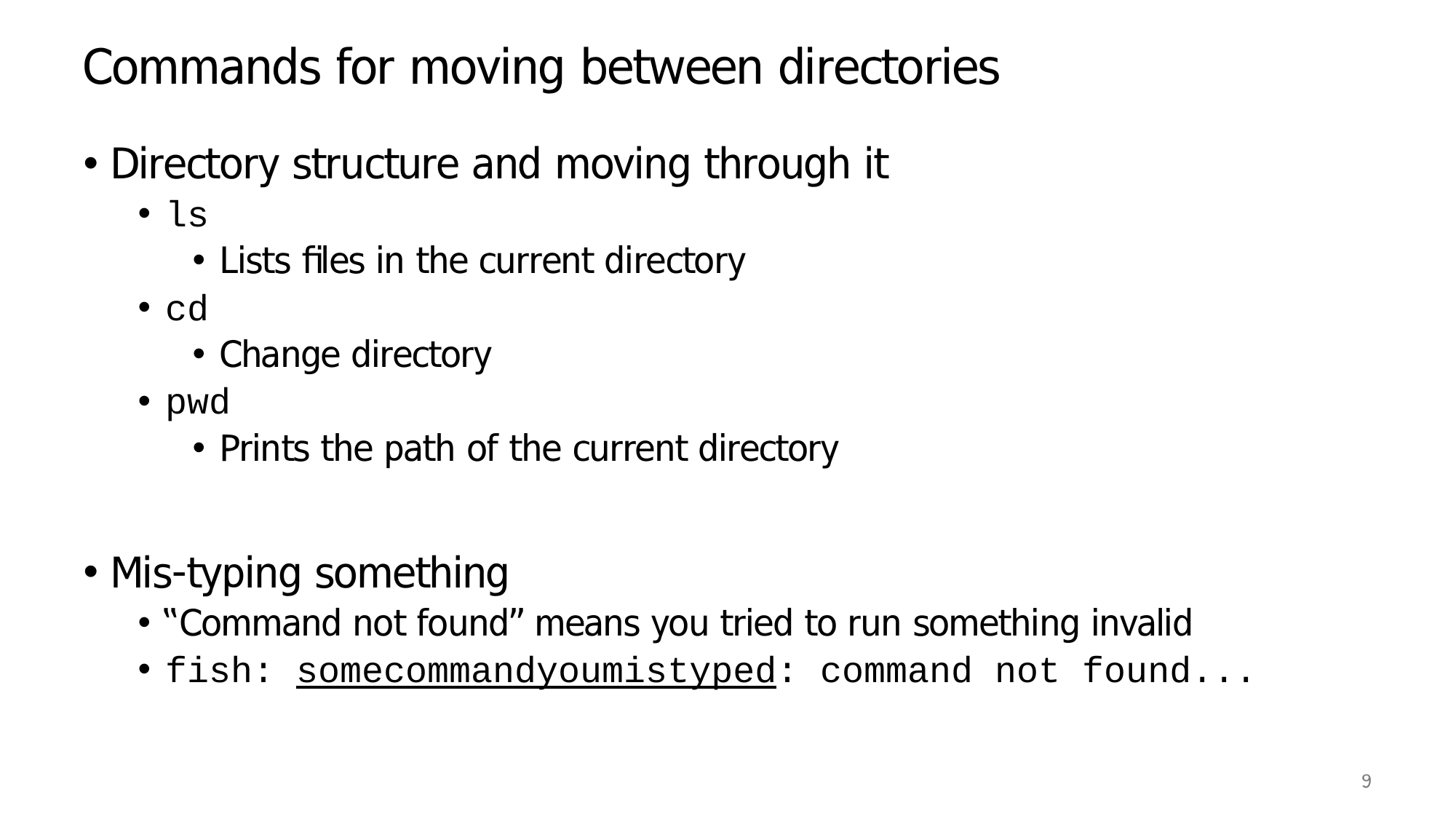

# Commands for moving between directories
Directory structure and moving through it
ls
Lists files in the current directory
cd
Change directory
pwd
Prints the path of the current directory

Mis-typing something
“Command not found” means you tried to run something invalid
fish: somecommandyoumistyped: command not found...
9